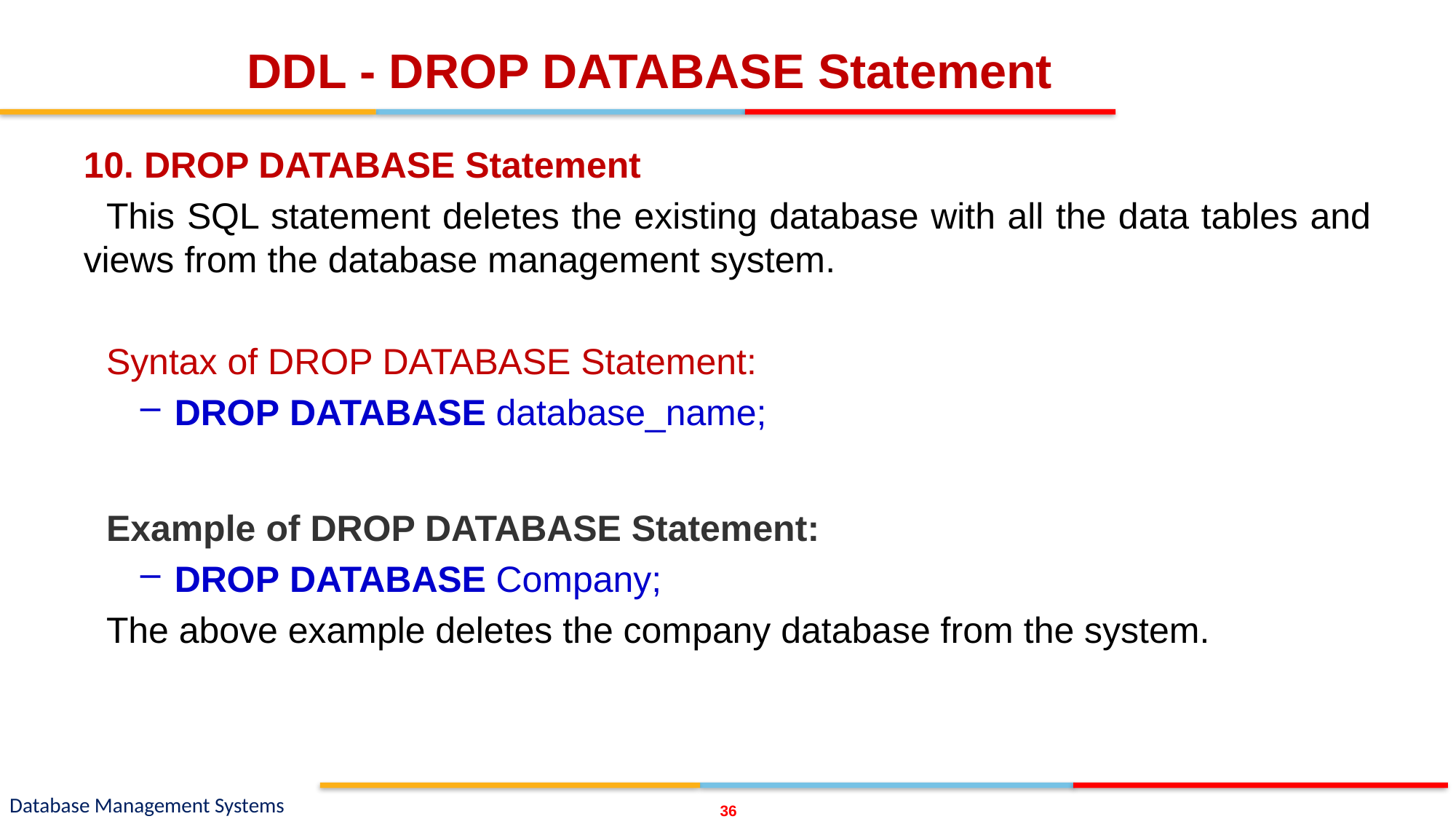

# DDL - DROP DATABASE Statement
10. DROP DATABASE Statement
This SQL statement deletes the existing database with all the data tables and views from the database management system.

Syntax of DROP DATABASE Statement:
DROP DATABASE database_name;

Example of DROP DATABASE Statement:
DROP DATABASE Company;
The above example deletes the company database from the system.